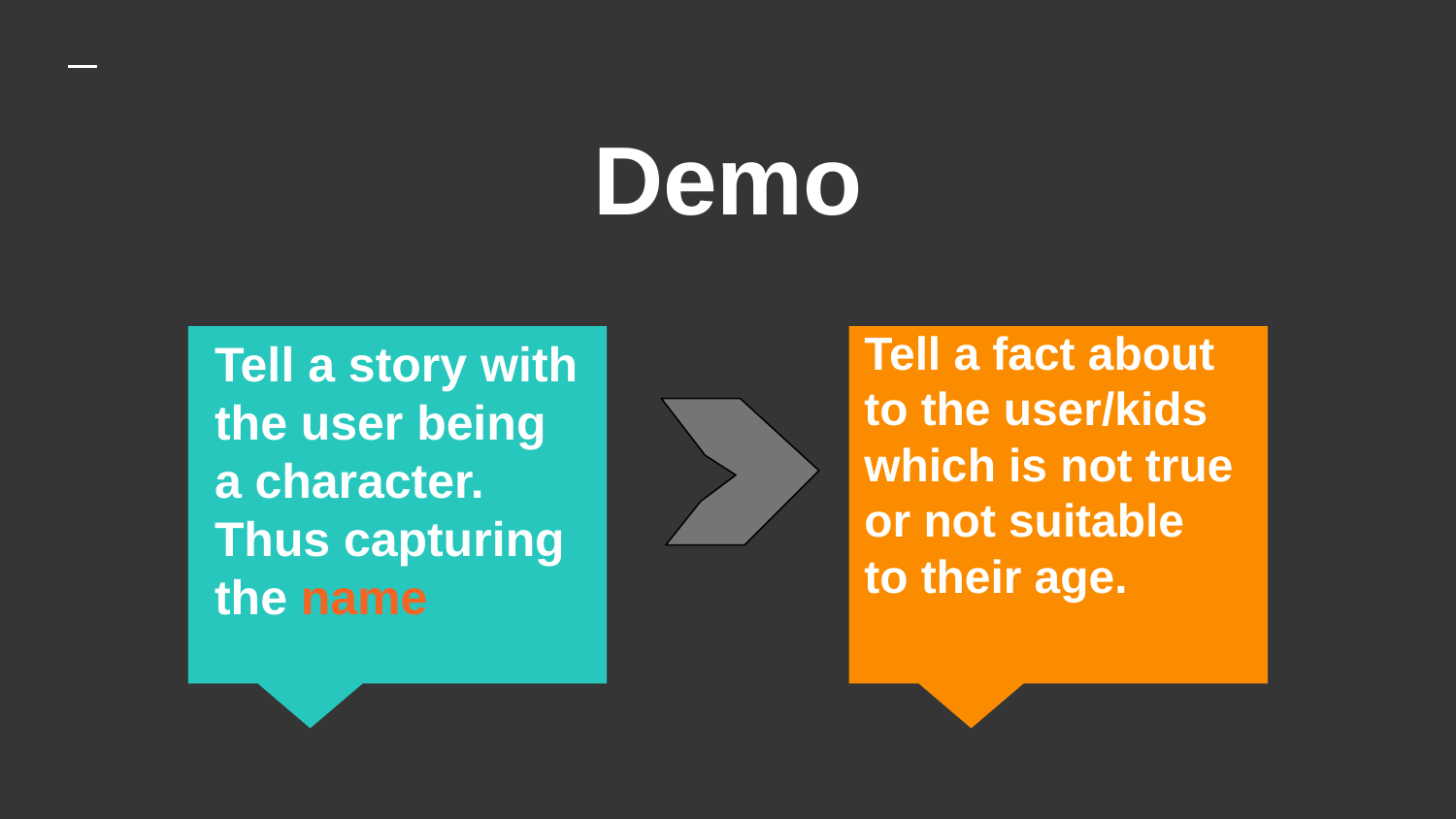

# Demo
Tell a fact about to the user/kids which is not true or not suitable to their age.
Tell a story with the user being a character. Thus capturing the name